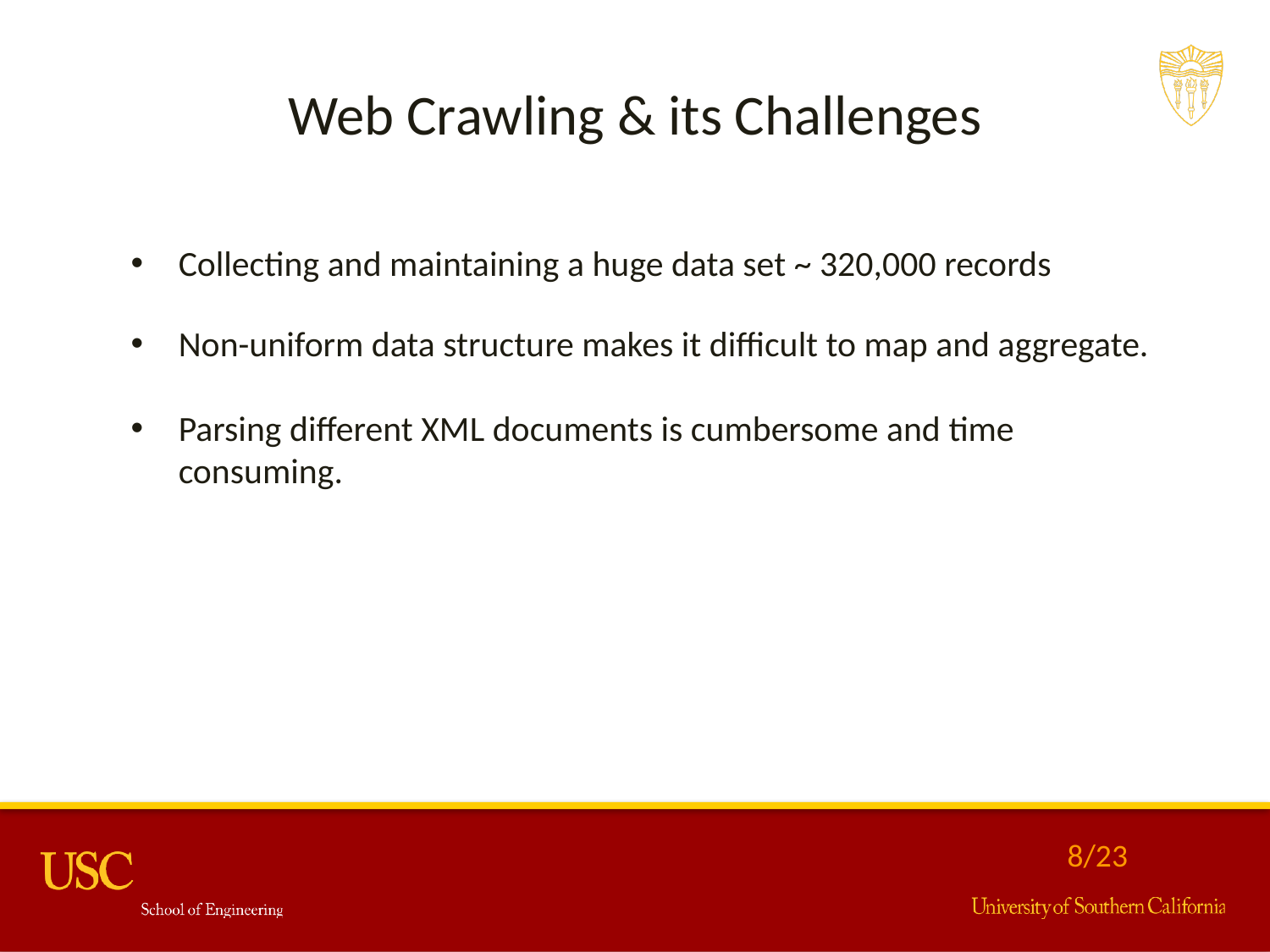

Web Crawling & its Challenges
Collecting and maintaining a huge data set ~ 320,000 records

Non-uniform data structure makes it difficult to map and aggregate.

Parsing different XML documents is cumbersome and time consuming.
8/23